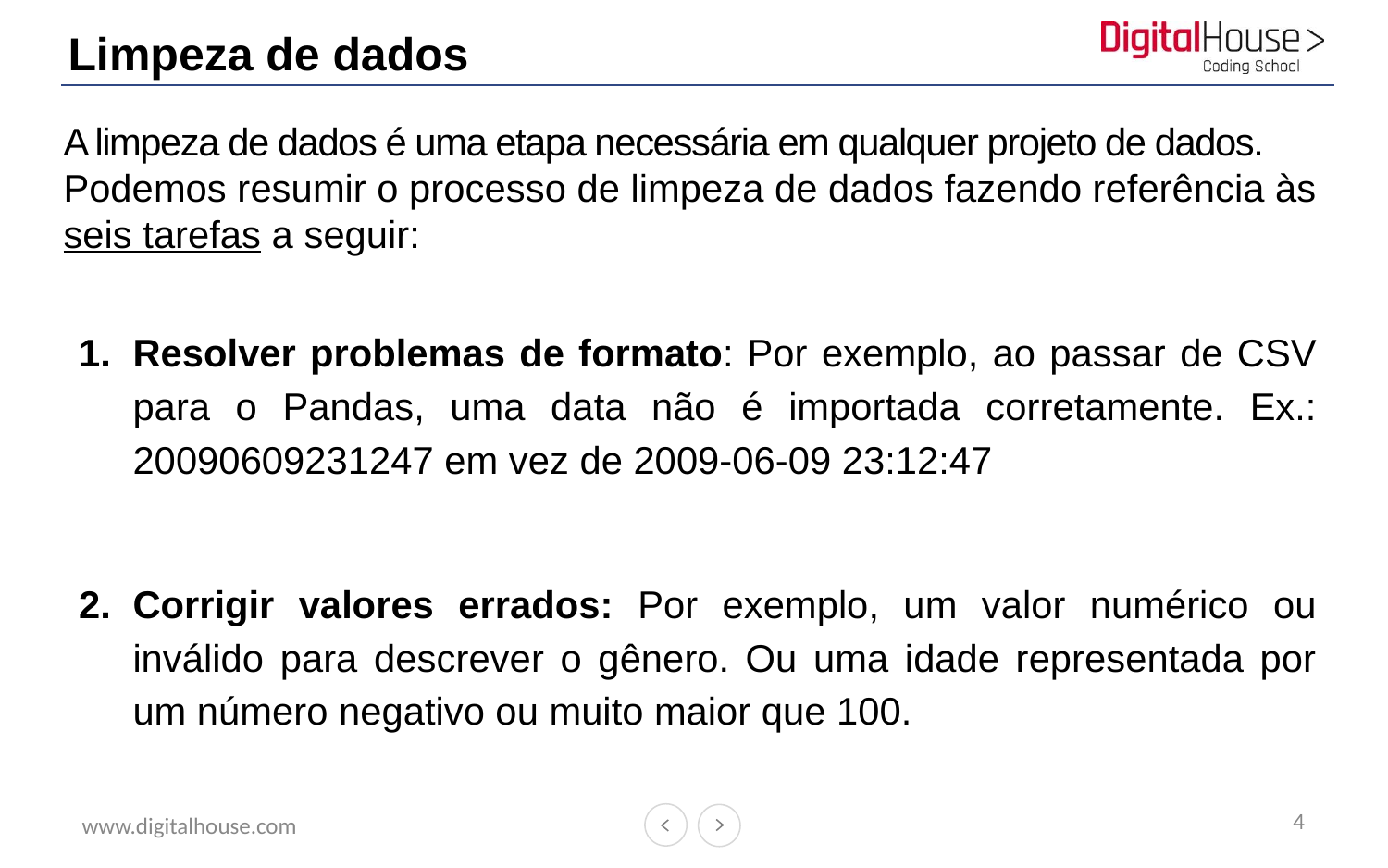

# Limpeza de dados
A limpeza de dados é uma etapa necessária em qualquer projeto de dados.
Podemos resumir o processo de limpeza de dados fazendo referência às seis tarefas a seguir:

Resolver problemas de formato: Por exemplo, ao passar de CSV para o Pandas, uma data não é importada corretamente. Ex.: 20090609231247 em vez de 2009-06-09 23:12:47

Corrigir valores errados: Por exemplo, um valor numérico ou inválido para descrever o gênero. Ou uma idade representada por um número negativo ou muito maior que 100.
4